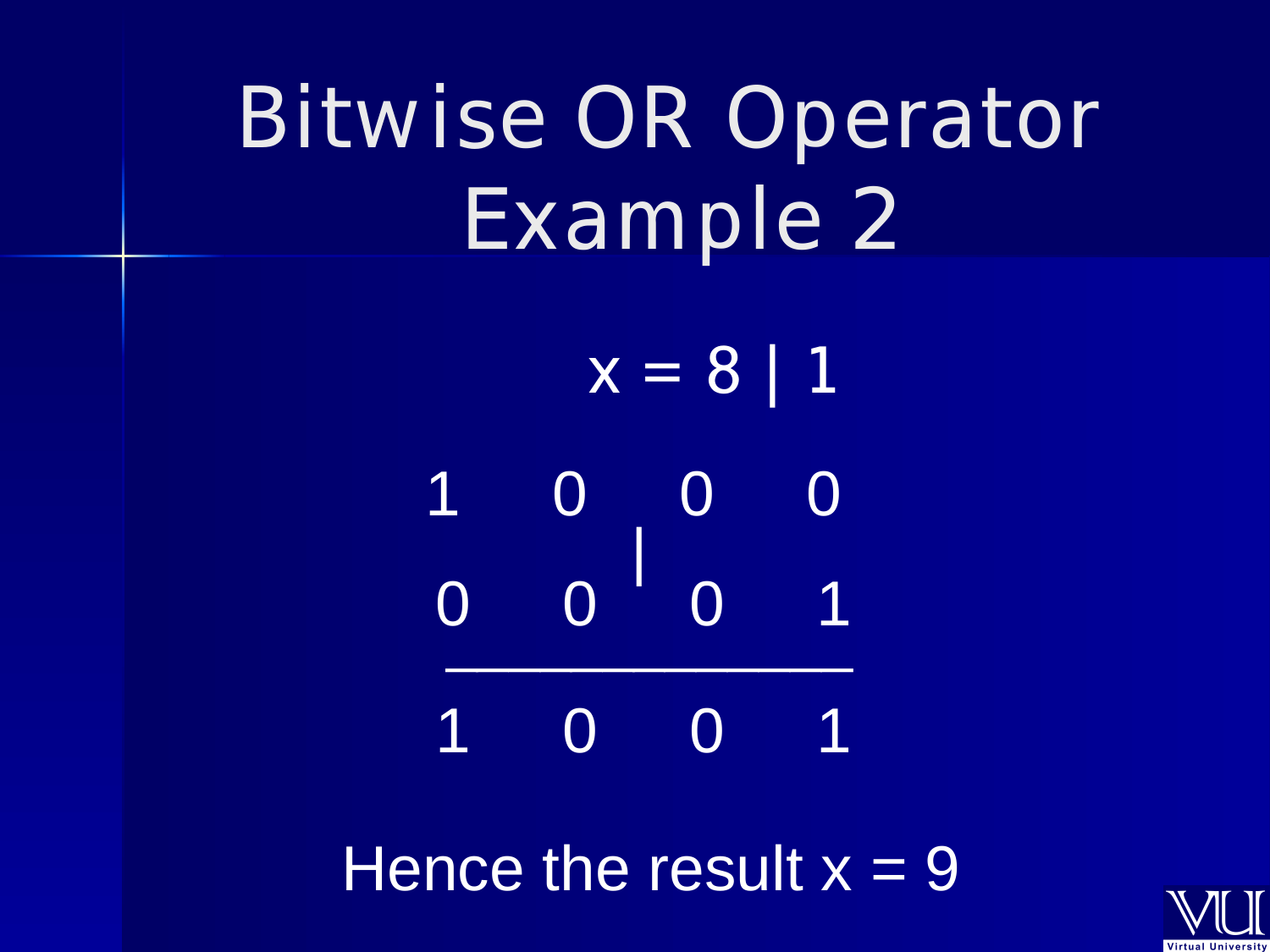

# Bitwise OR Operator Example 2
x = 8 | 1
1	0	0	0
|
0	0	0	1
_____________
1	0	0	1
Hence the result x = 9